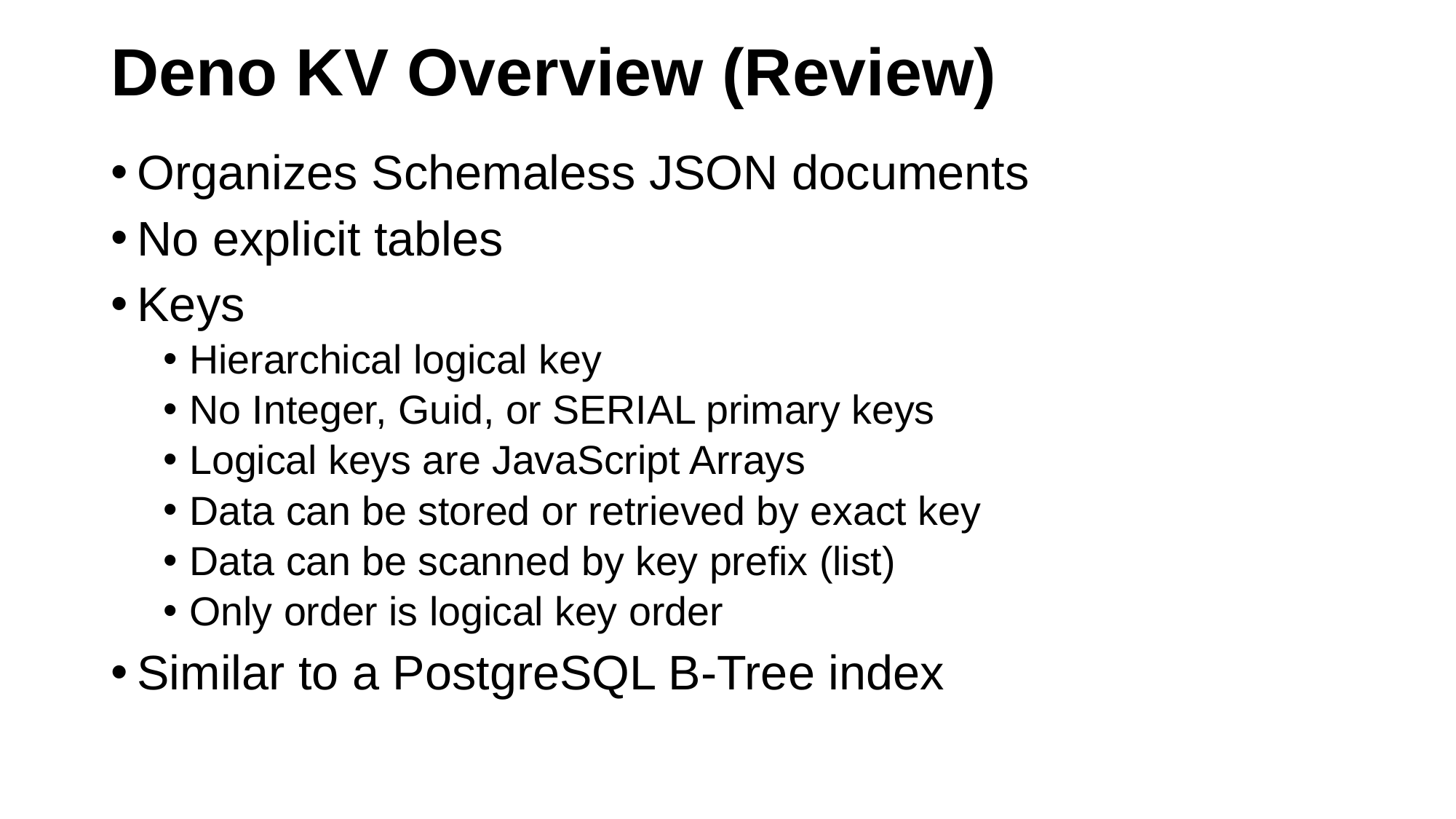

# Deno KV Overview (Review)
Organizes Schemaless JSON documents
No explicit tables
Keys
Hierarchical logical key
No Integer, Guid, or SERIAL primary keys
Logical keys are JavaScript Arrays
Data can be stored or retrieved by exact key
Data can be scanned by key prefix (list)
Only order is logical key order
Similar to a PostgreSQL B-Tree index